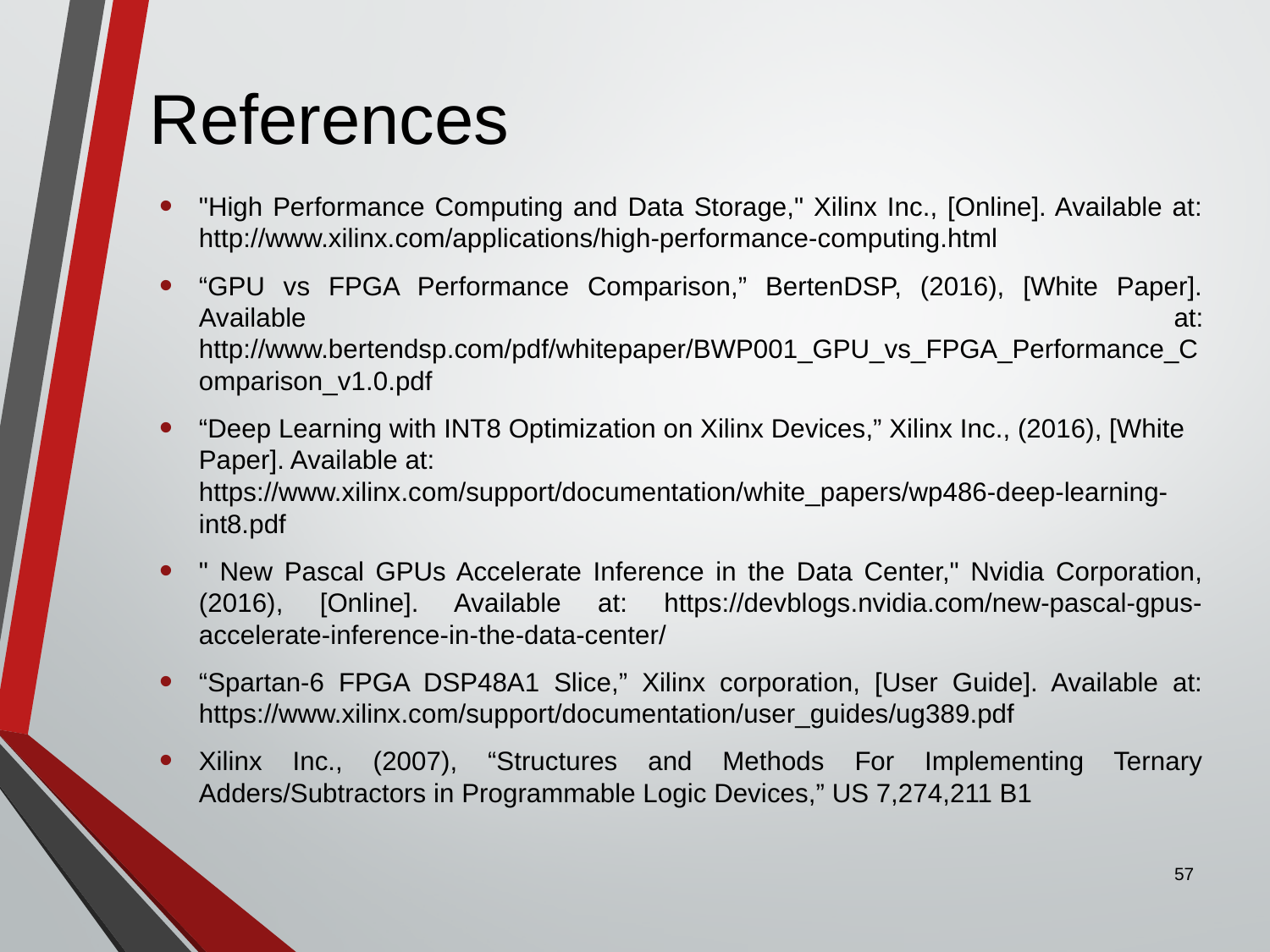

# References
"High Performance Computing and Data Storage," Xilinx Inc., [Online]. Available at: http://www.xilinx.com/applications/high-performance-computing.html
“GPU vs FPGA Performance Comparison,” BertenDSP, (2016), [White Paper]. Available at: http://www.bertendsp.com/pdf/whitepaper/BWP001_GPU_vs_FPGA_Performance_Comparison_v1.0.pdf
“Deep Learning with INT8 Optimization on Xilinx Devices,” Xilinx Inc., (2016), [White Paper]. Available at: https://www.xilinx.com/support/documentation/white_papers/wp486-deep-learning-int8.pdf
" New Pascal GPUs Accelerate Inference in the Data Center," Nvidia Corporation, (2016), [Online]. Available at: https://devblogs.nvidia.com/new-pascal-gpus-accelerate-inference-in-the-data-center/
“Spartan-6 FPGA DSP48A1 Slice,” Xilinx corporation, [User Guide]. Available at: https://www.xilinx.com/support/documentation/user_guides/ug389.pdf
Xilinx Inc., (2007), “Structures and Methods For Implementing Ternary Adders/Subtractors in Programmable Logic Devices,” US 7,274,211 B1
57